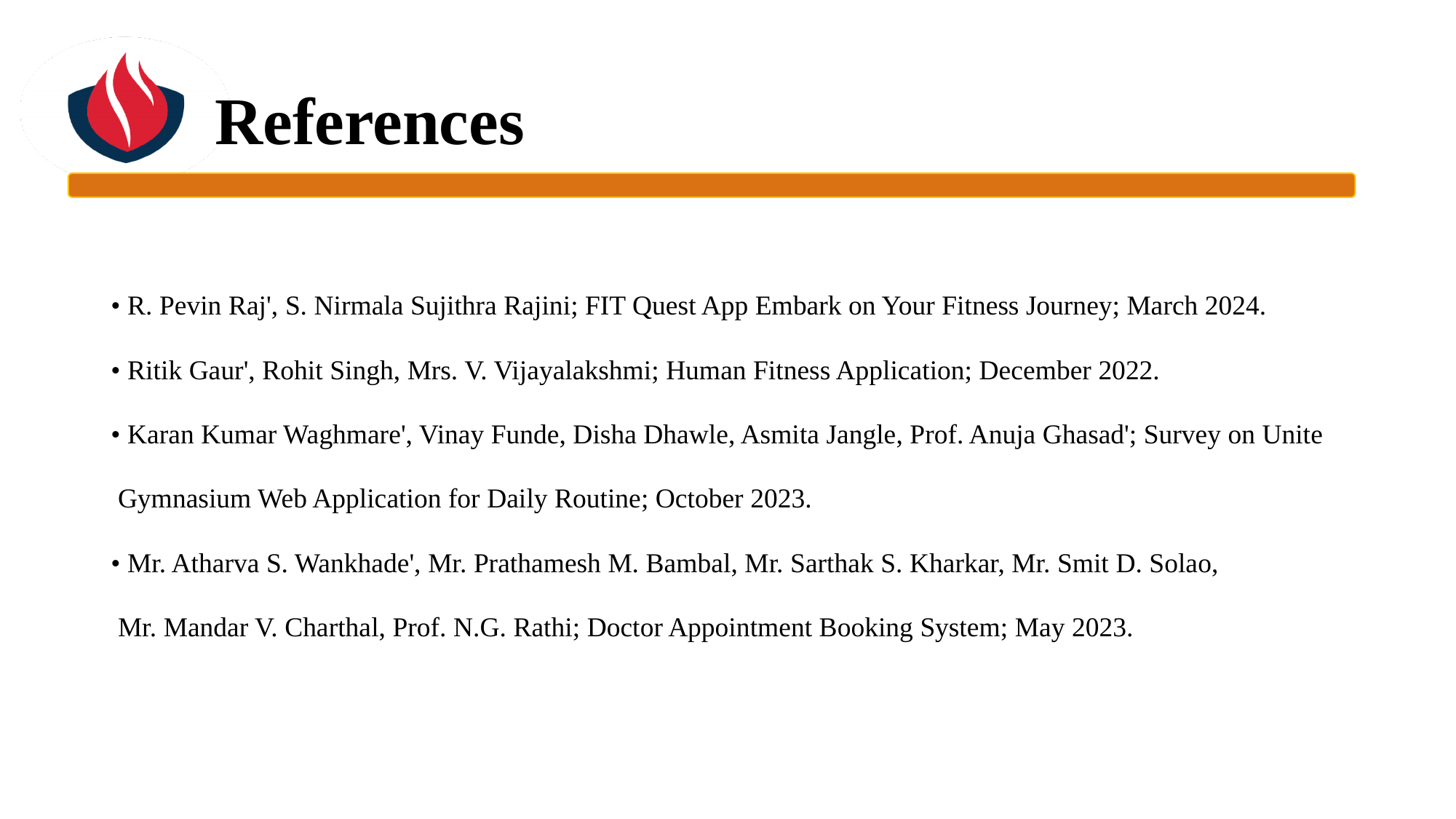

# References

• R. Pevin Raj', S. Nirmala Sujithra Rajini; FIT Quest App Embark on Your Fitness Journey; March 2024.
• Ritik Gaur', Rohit Singh, Mrs. V. Vijayalakshmi; Human Fitness Application; December 2022.
• Karan Kumar Waghmare', Vinay Funde, Disha Dhawle, Asmita Jangle, Prof. Anuja Ghasad'; Survey on Unite
 Gymnasium Web Application for Daily Routine; October 2023.
• Mr. Atharva S. Wankhade', Mr. Prathamesh M. Bambal, Mr. Sarthak S. Kharkar, Mr. Smit D. Solao,
 Mr. Mandar V. Charthal, Prof. N.G. Rathi; Doctor Appointment Booking System; May 2023.